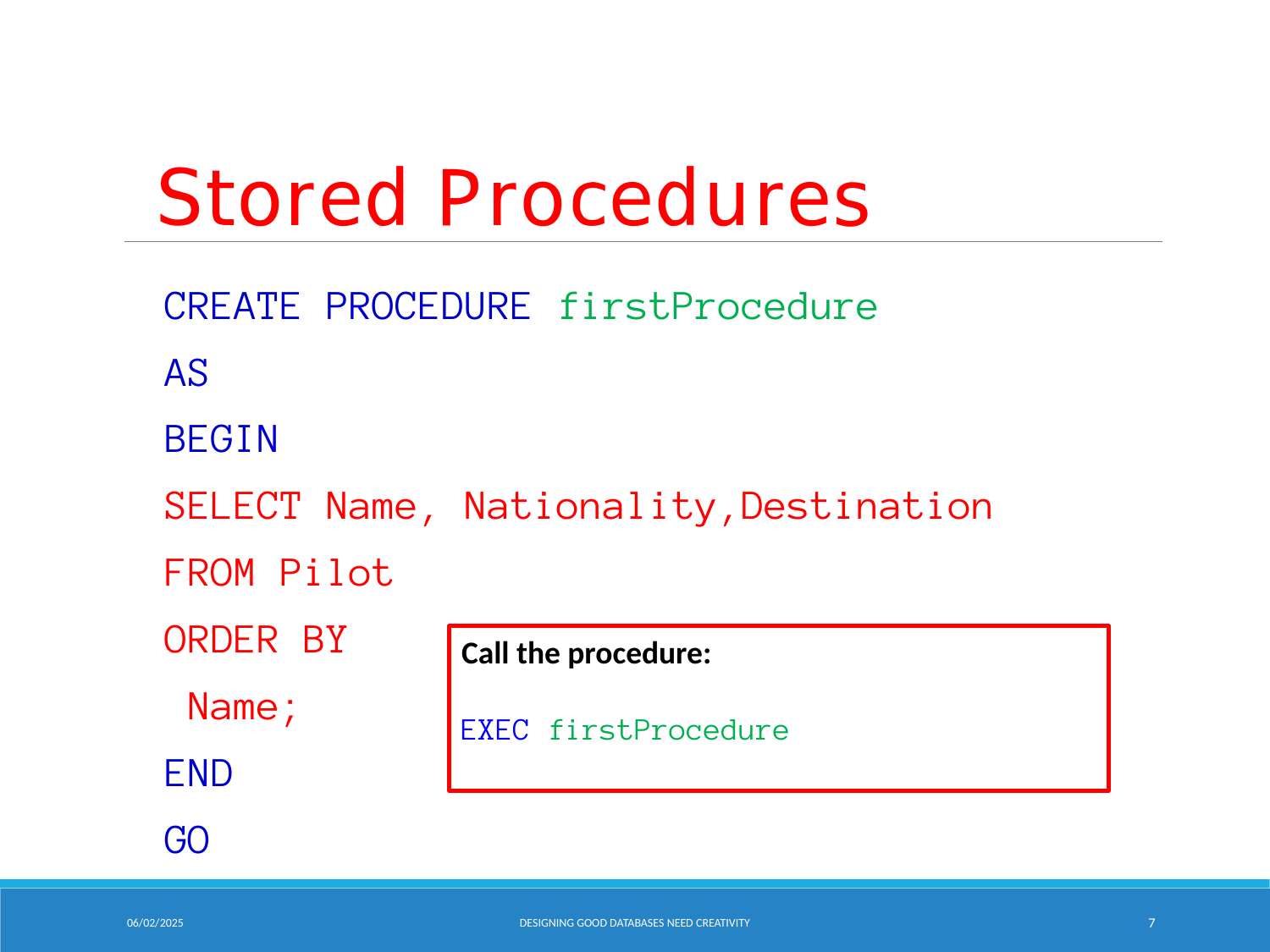

# Stored Procedures
CREATE PROCEDURE firstProcedure
AS
BEGIN
SELECT Name, Nationality,Destination
FROM Pilot
ORDER BY
 Name;
END
GO

Call the procedure:

EXEC firstProcedure

06/02/2025
Designing Good Databases need Creativity
7